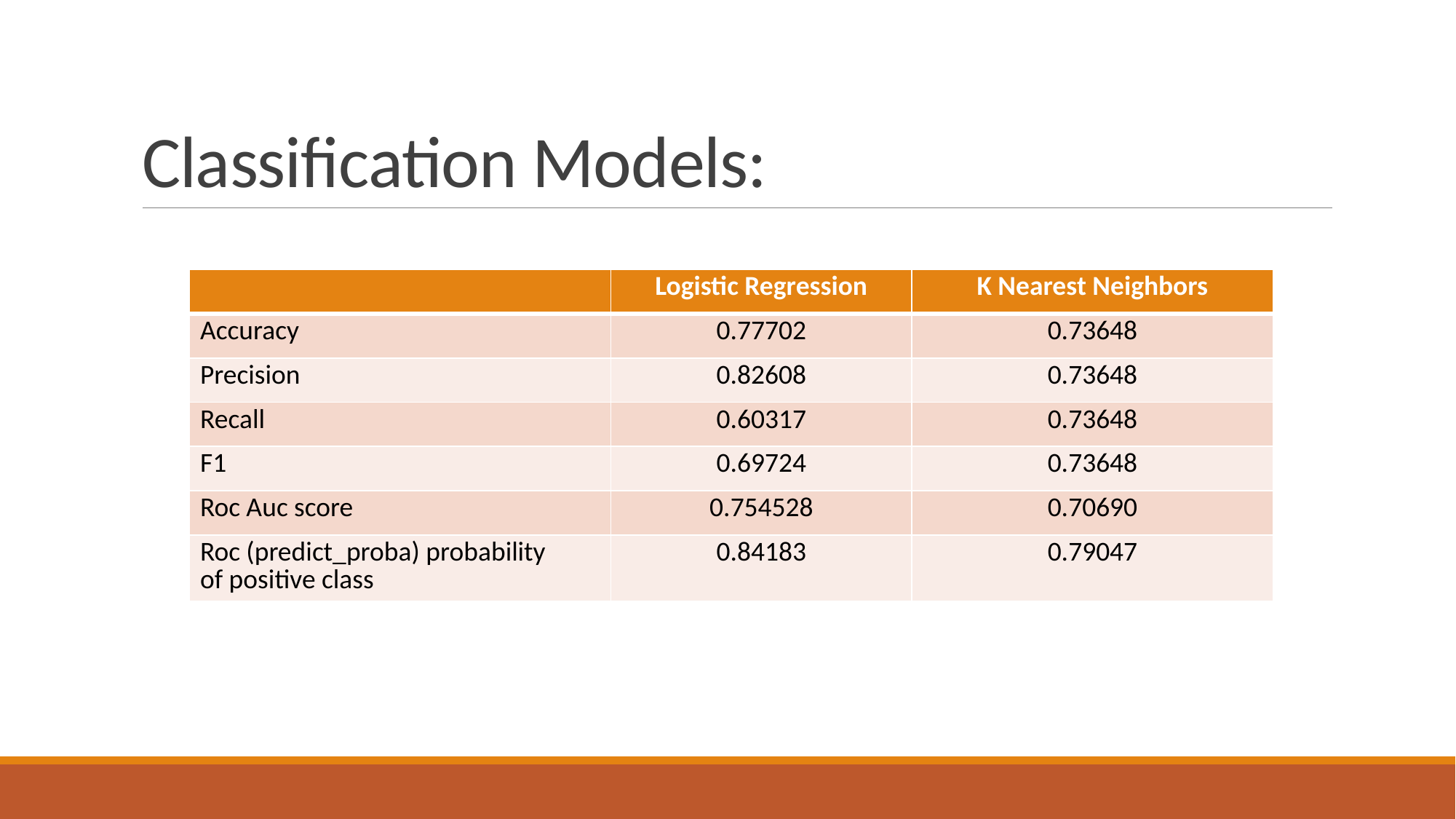

# Classification Models:
|  | Logistic Regression | K Nearest Neighbors |
| --- | --- | --- |
| Accuracy | 0.77702 | 0.73648 |
| Precision | 0.82608 | 0.73648 |
| Recall | 0.60317 | 0.73648 |
| F1 | 0.69724 | 0.73648 |
| Roc Auc score | 0.754528 | 0.70690 |
| Roc (predict\_proba) probability of positive class | 0.84183 | 0.79047 |